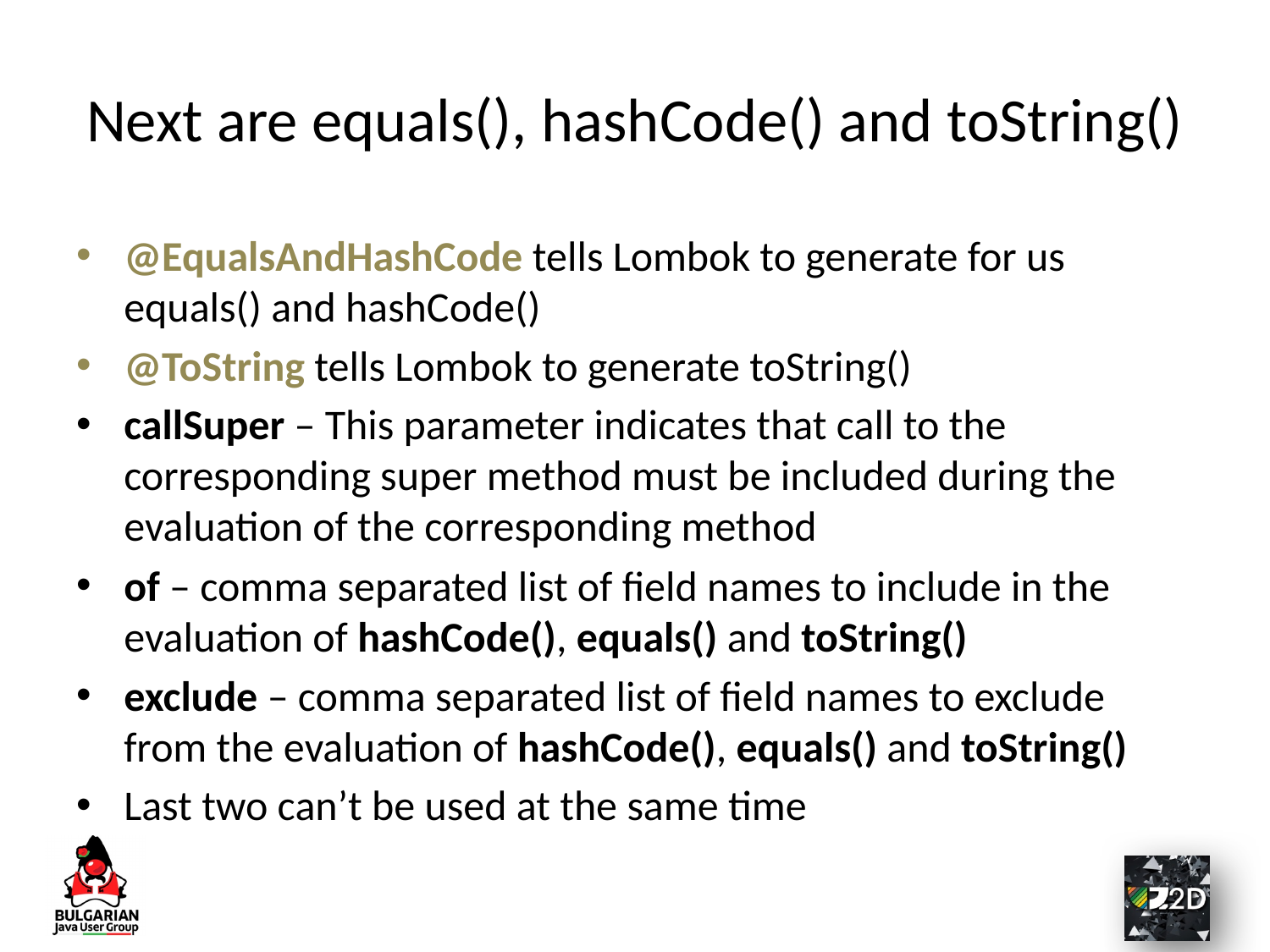

# Next are equals(), hashCode() and toString()
@EqualsAndHashCode tells Lombok to generate for us equals() and hashCode()
@ToString tells Lombok to generate toString()
callSuper – This parameter indicates that call to the corresponding super method must be included during the evaluation of the corresponding method
of – comma separated list of field names to include in the evaluation of hashCode(), equals() and toString()
exclude – comma separated list of field names to exclude from the evaluation of hashCode(), equals() and toString()
Last two can’t be used at the same time